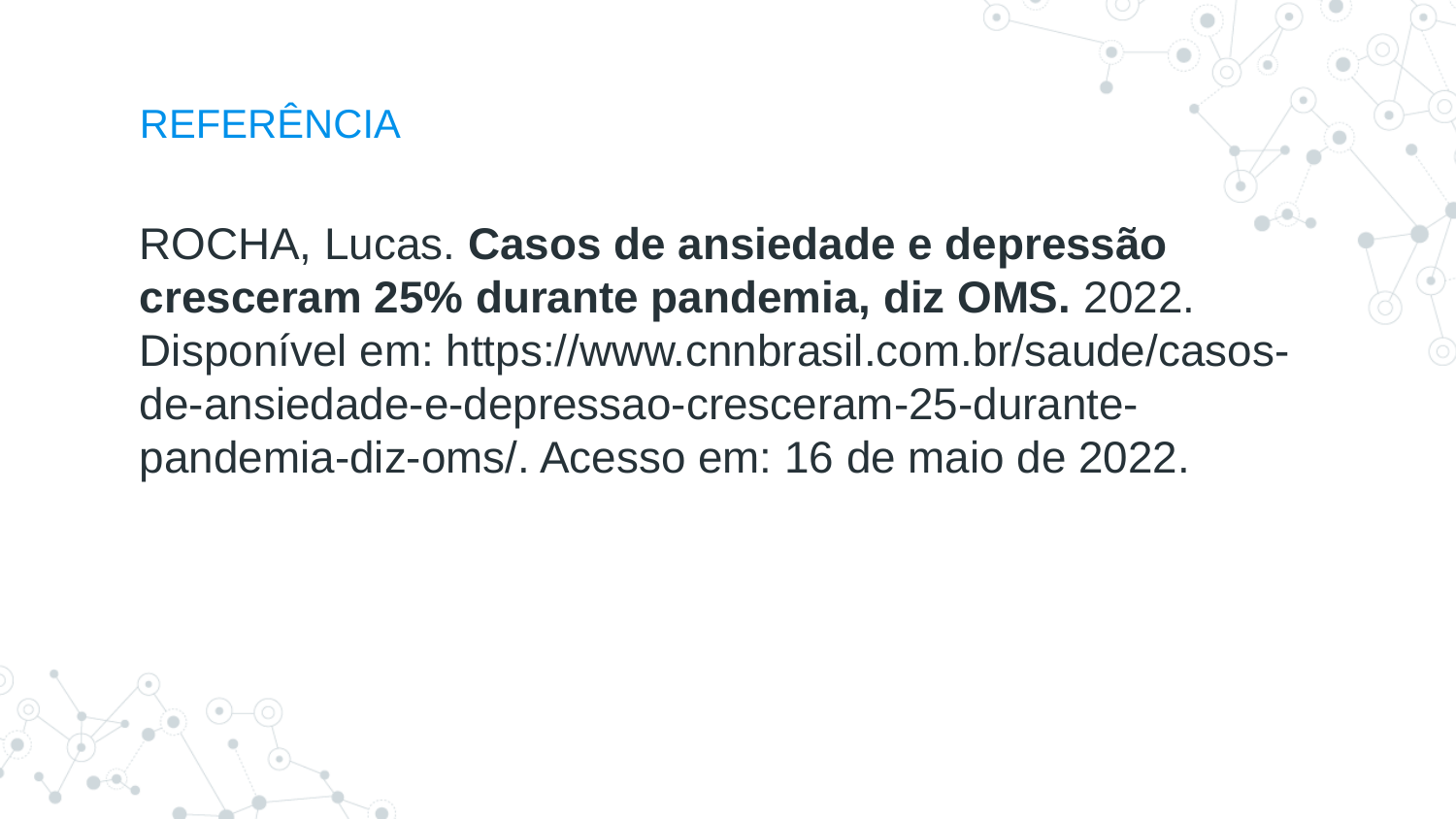

# REFERÊNCIA
ROCHA, Lucas. Casos de ansiedade e depressão cresceram 25% durante pandemia, diz OMS. 2022. Disponível em: https://www.cnnbrasil.com.br/saude/casos-de-ansiedade-e-depressao-cresceram-25-durante-pandemia-diz-oms/. Acesso em: 16 de maio de 2022.